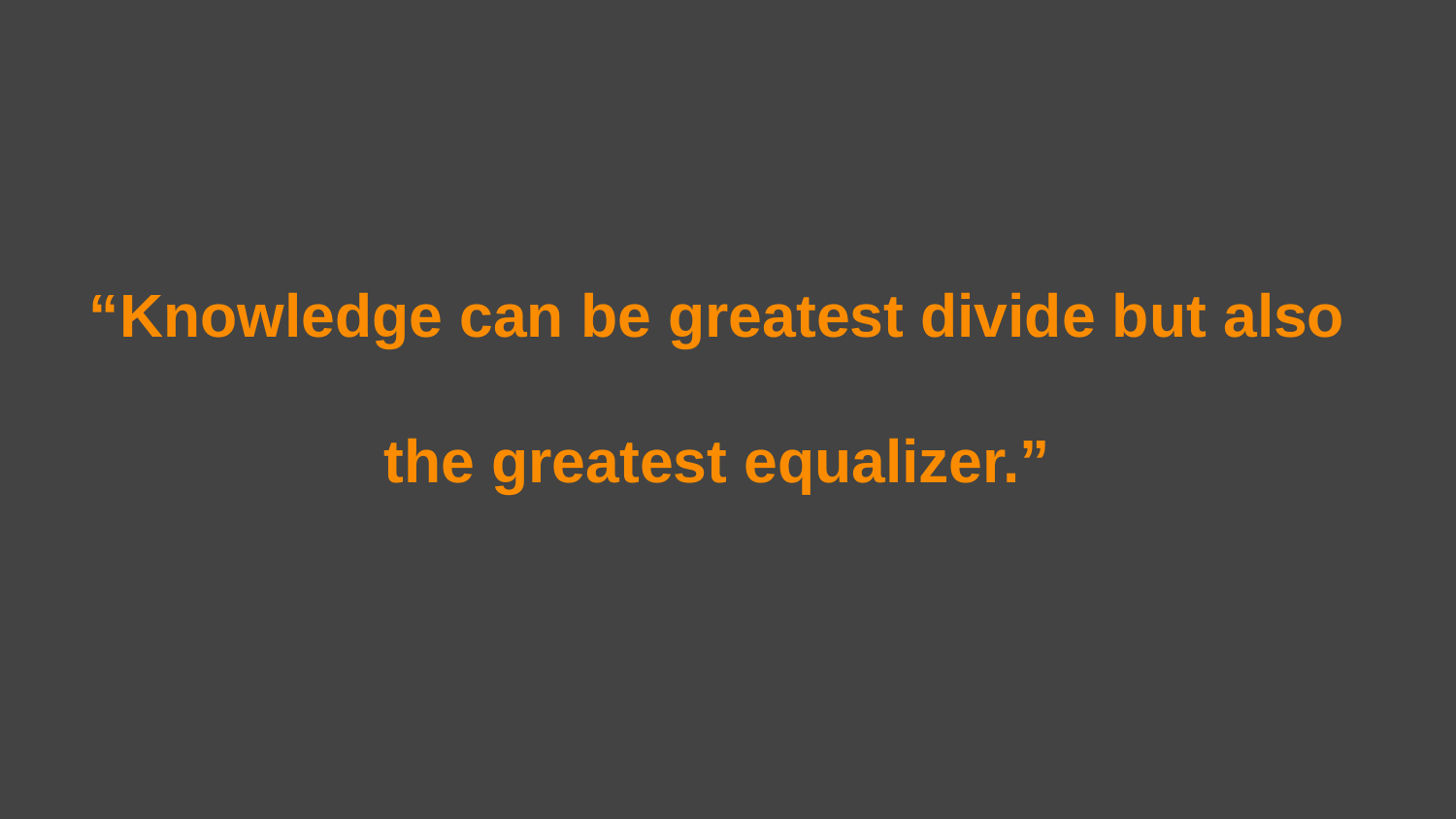

“Knowledge can be greatest divide but also the greatest equalizer.”